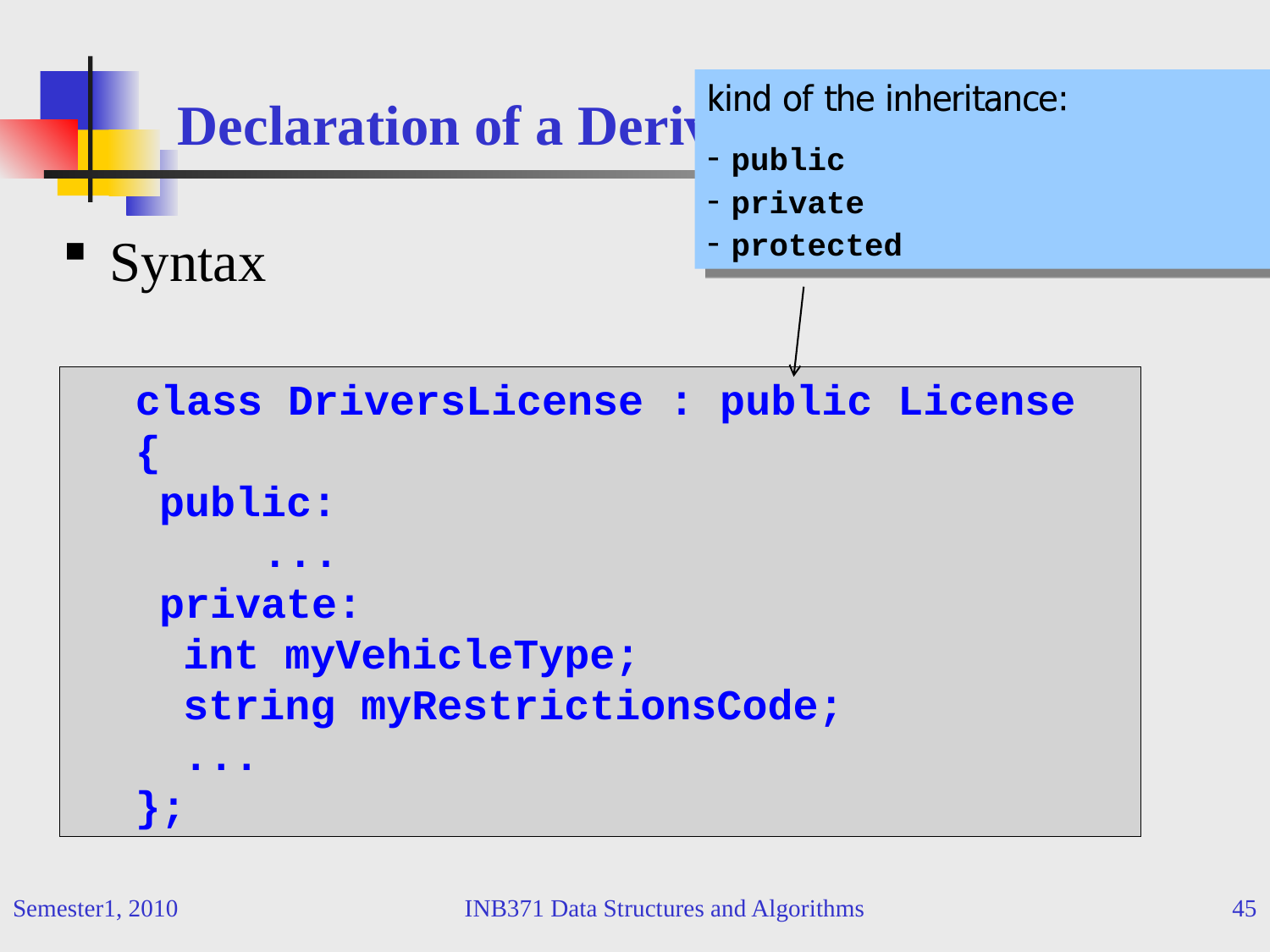

# Declaration of a Derived Class
kind of the inheritance:
- public
- private
- protected
Syntax

class DriversLicense : public License
{
	public:
  	...
	private:
		int myVehicleType;
		string myRestrictionsCode;
		...
};
Semester1, 2010
INB371 Data Structures and Algorithms

45